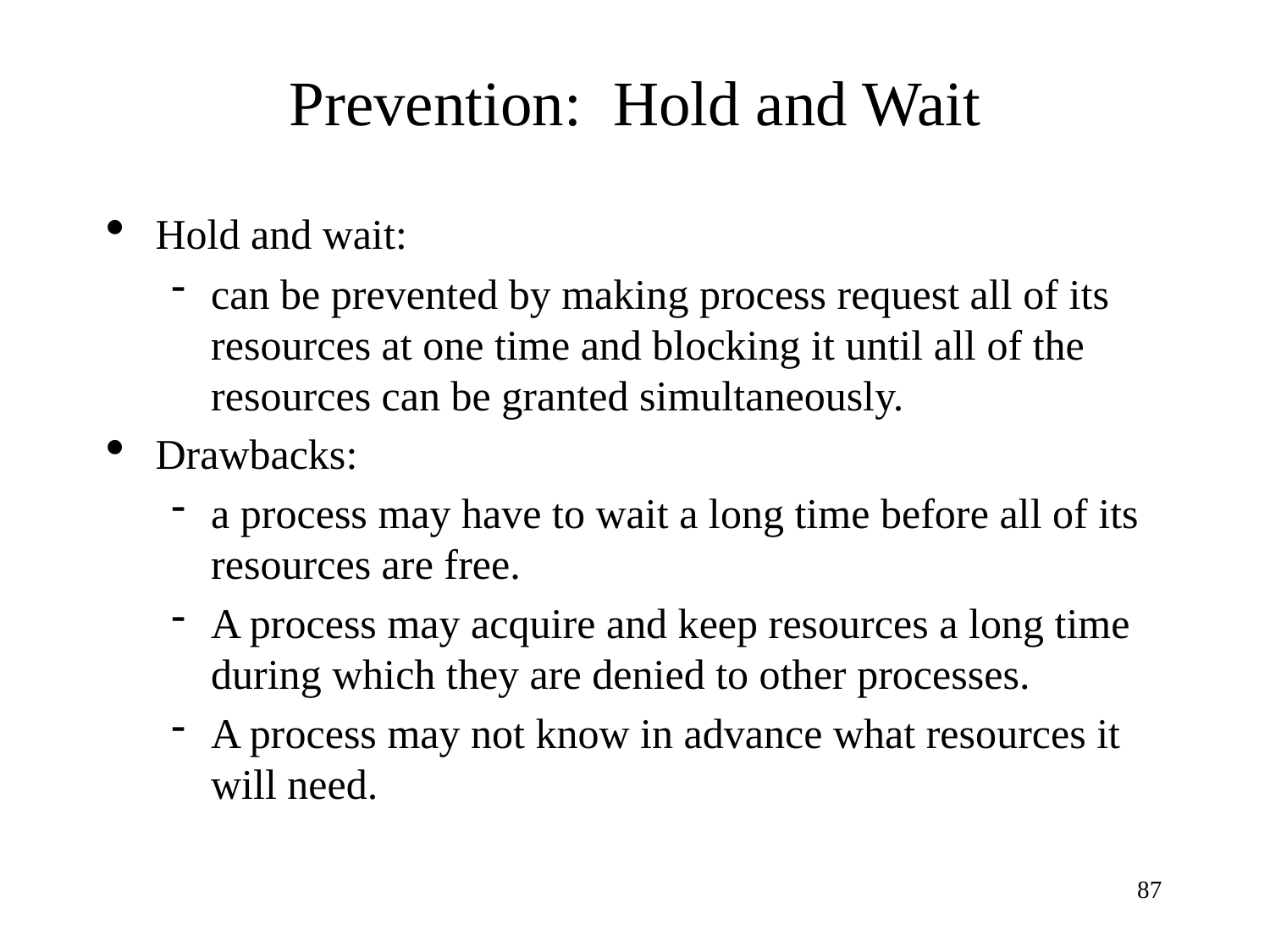

Prevention:  Hold and Wait
Hold and wait:
can be prevented by making process request all of its resources at one time and blocking it until all of the resources can be granted simultaneously.
Drawbacks:
a process may have to wait a long time before all of its resources are free.
A process may acquire and keep resources a long time during which they are denied to other processes.
A process may not know in advance what resources it will need.
87